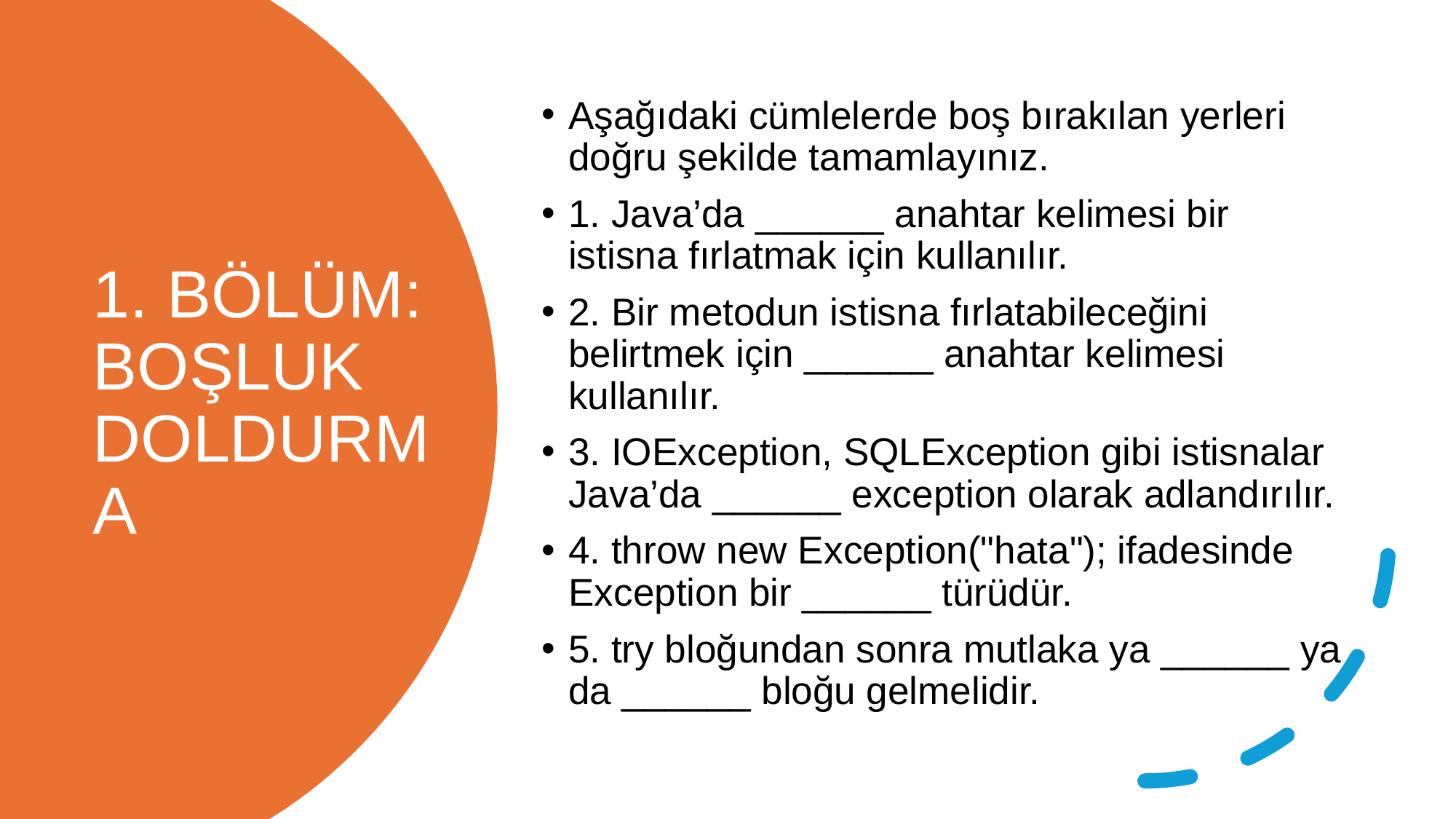

Aşağıdaki cümlelerde boş bırakılan yerleri doğru şekilde tamamlayınız.
1. Java’da ______ anahtar kelimesi bir istisna fırlatmak için kullanılır.
2. Bir metodun istisna fırlatabileceğini belirtmek için ______ anahtar kelimesi kullanılır.
3. IOException, SQLException gibi istisnalar Java’da ______ exception olarak adlandırılır.
4. throw new Exception("hata"); ifadesinde Exception bir ______ türüdür.
5. try bloğundan sonra mutlaka ya ______ ya da ______ bloğu gelmelidir.
# 1. BÖLÜM: BOŞLUK DOLDURMA